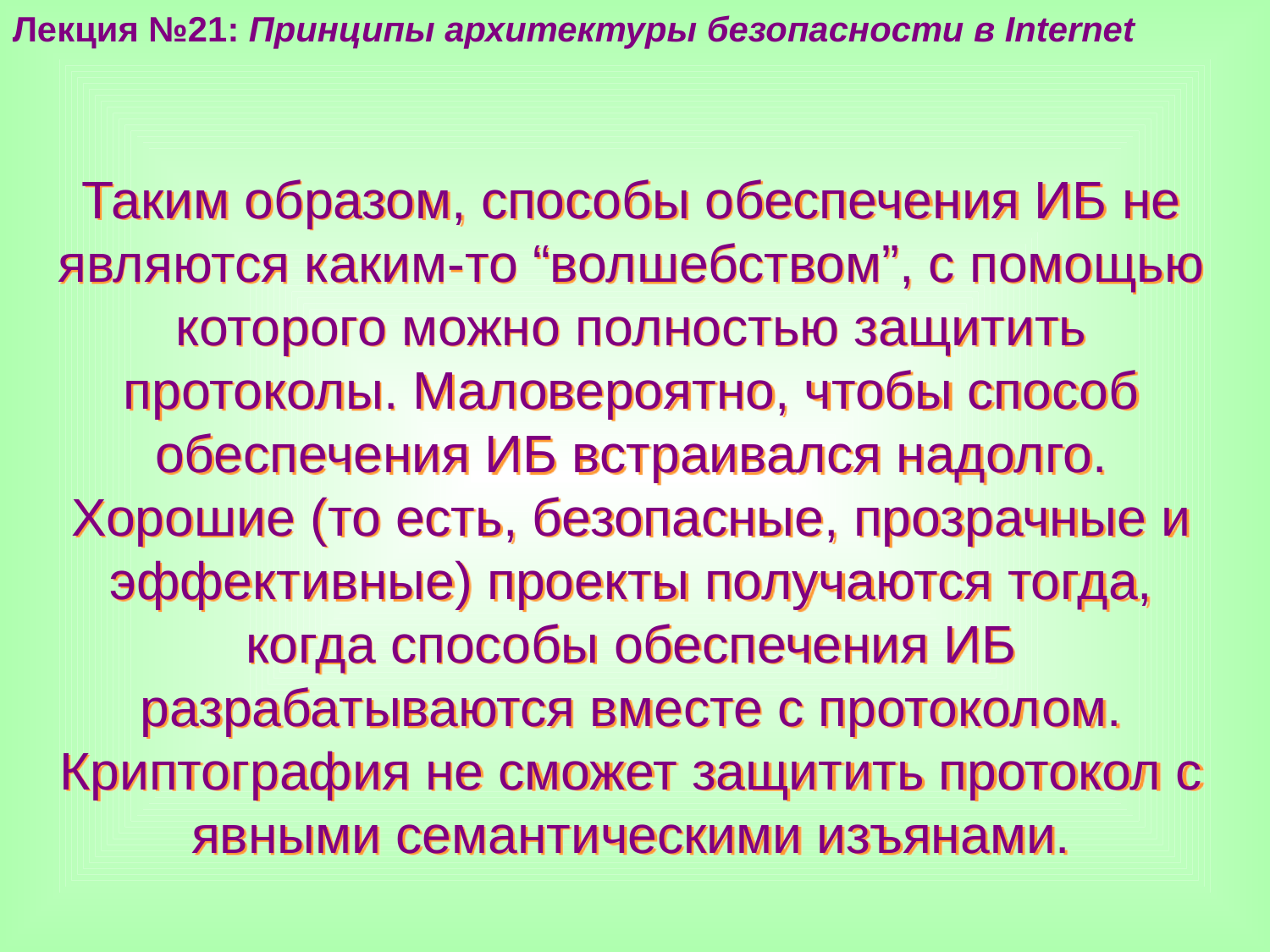

Лекция №21: Принципы архитектуры безопасности в Internet
Таким образом, способы обеспечения ИБ не являются каким-то “волшебством”, с помощью которого можно полностью защитить протоколы. Маловероятно, чтобы способ обеспечения ИБ встраивался надолго. Хорошие (то есть, безопасные, прозрачные и эффективные) проекты получаются тогда, когда способы обеспечения ИБ разрабатываются вместе с протоколом. Криптография не сможет защитить протокол с явными семантическими изъянами.